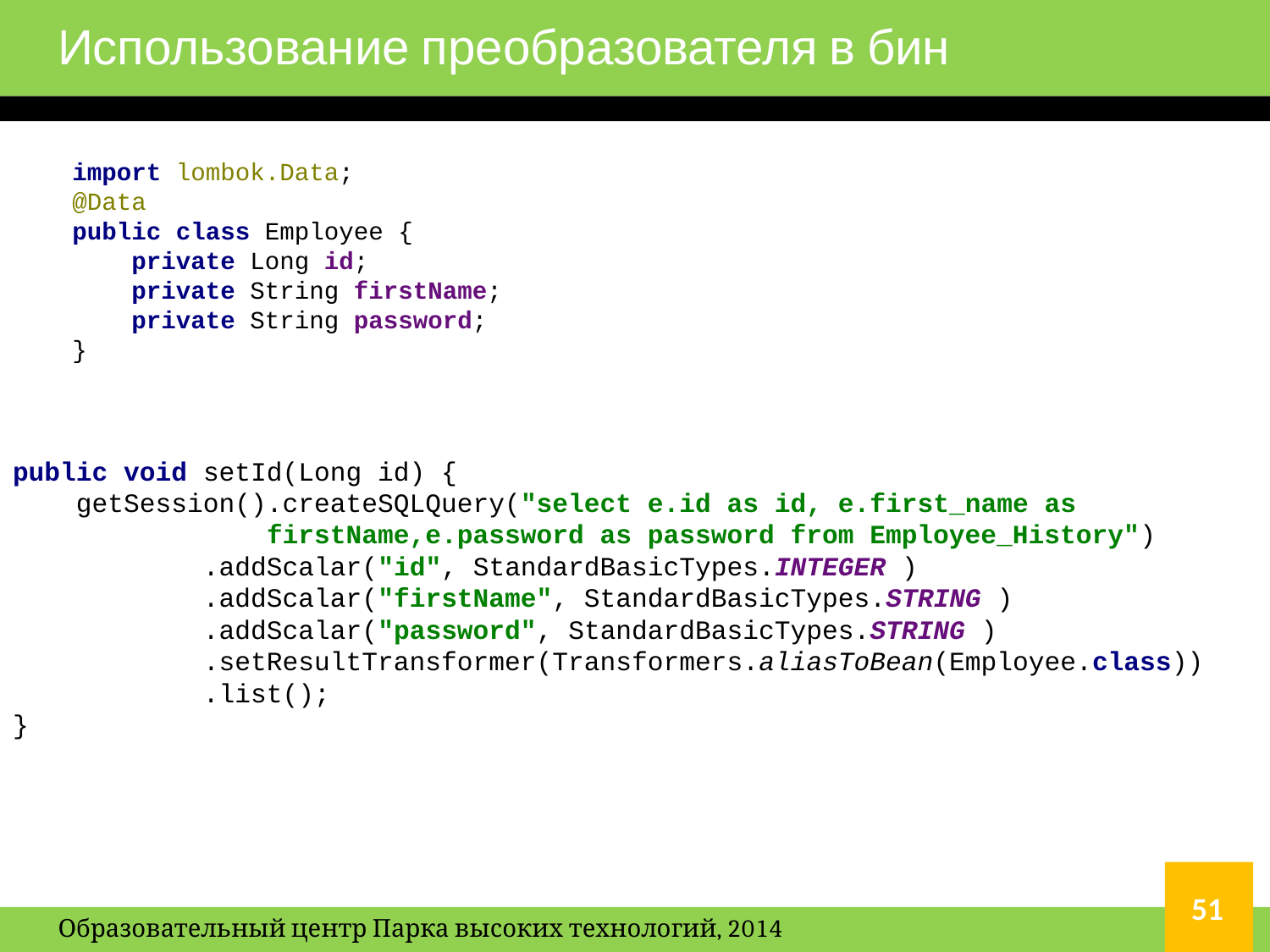

# Использование преобразователя в бин
import lombok.Data;
@Data
public class Employee {
    private Long id;
    private String firstName;
    private String password;
}
public void setId(Long id) {
    getSession().createSQLQuery("select e.id as id, e.first_name as 			firstName,e.password as password from Employee_History")
            .addScalar("id", StandardBasicTypes.INTEGER )
            .addScalar("firstName", StandardBasicTypes.STRING )
            .addScalar("password", StandardBasicTypes.STRING )
            .setResultTransformer(Transformers.aliasToBean(Employee.class))
            .list();
}
51